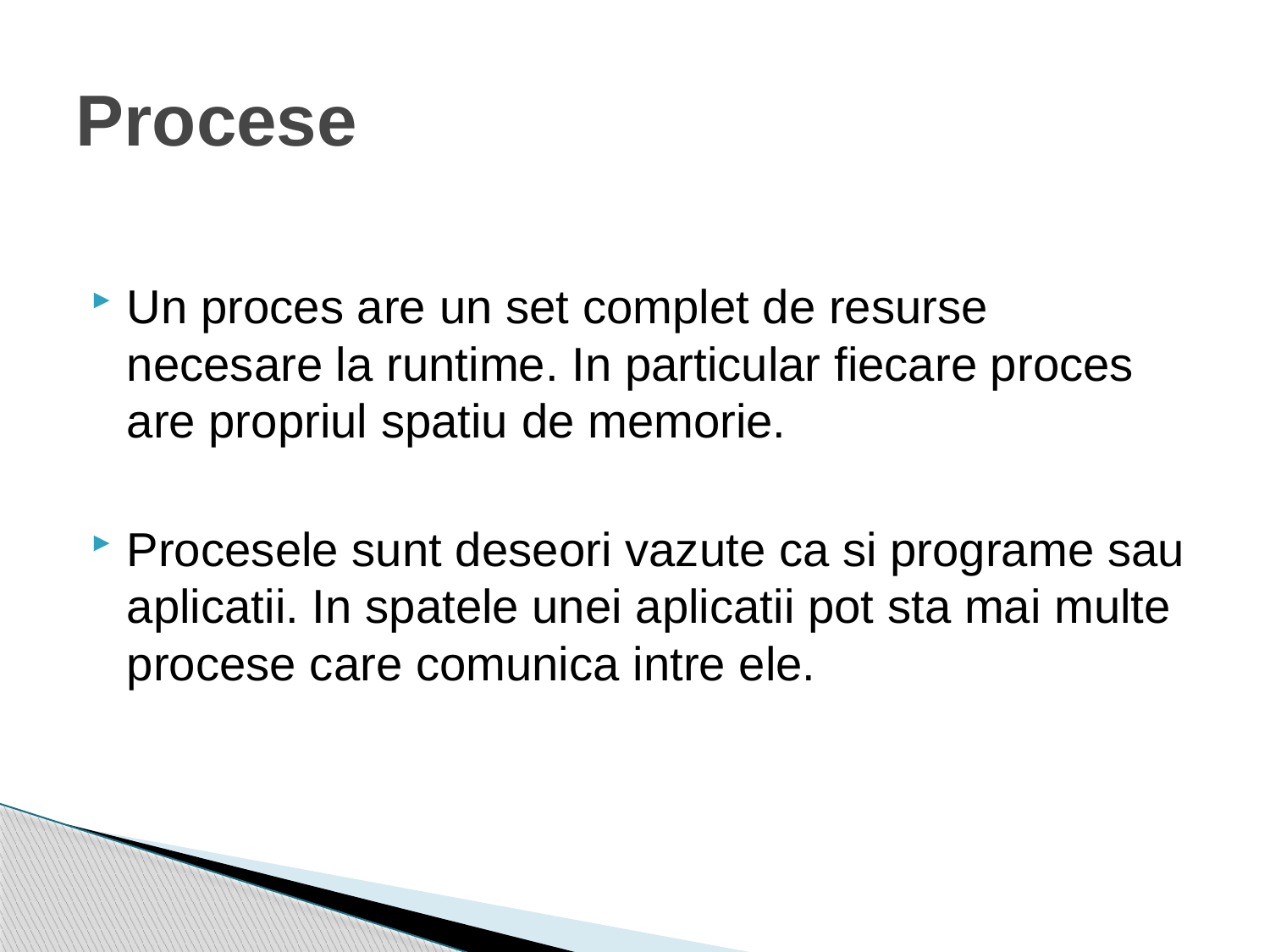

# Procese

Un proces are un set complet de resurse necesare la runtime. In particular fiecare proces are propriul spatiu de memorie.

Procesele sunt deseori vazute ca si programe sau aplicatii. In spatele unei aplicatii pot sta mai multe procese care comunica intre ele.